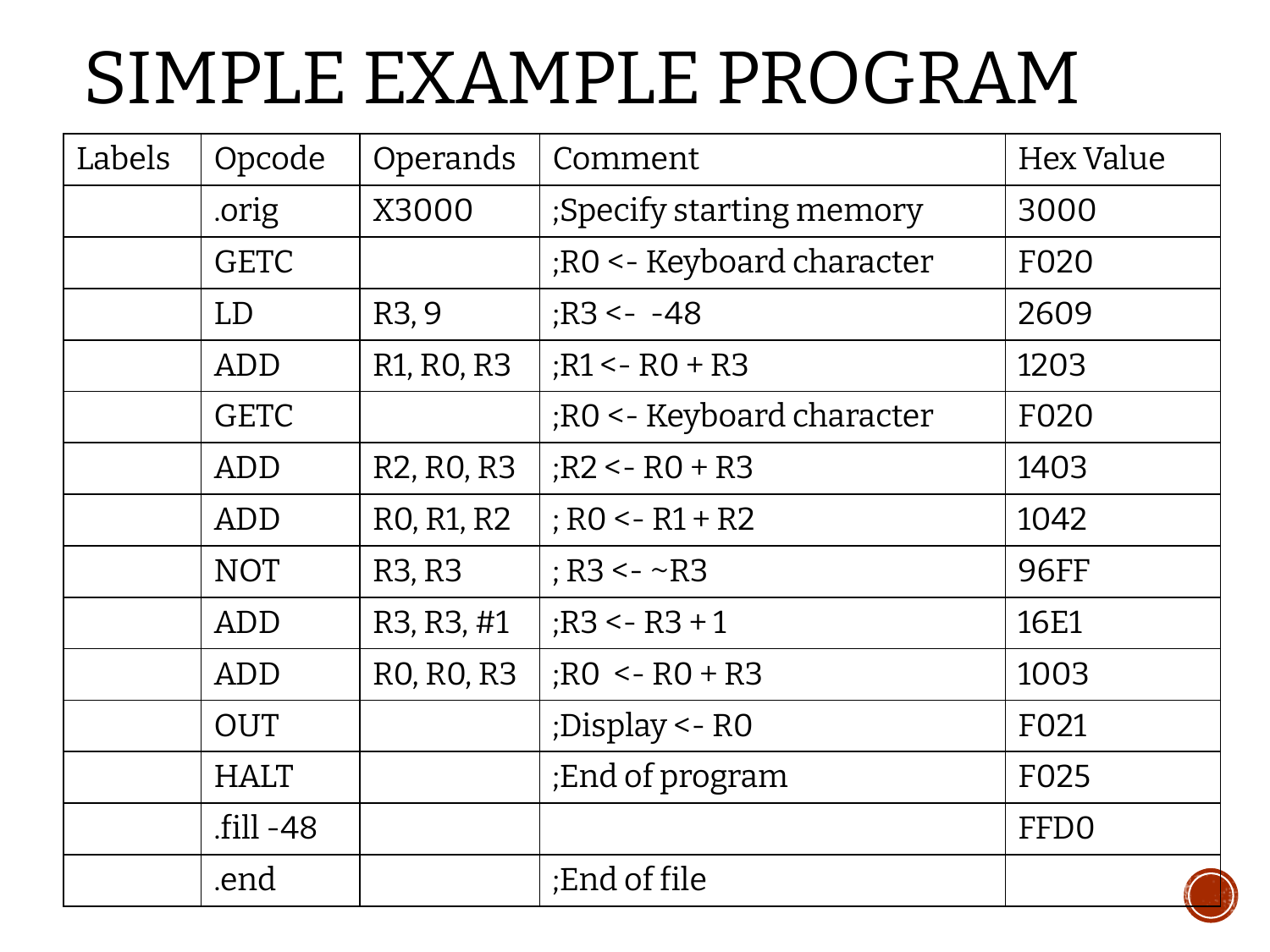

# Simple Example Program
| Labels | Opcode | Operands | Comment | Hex Value |
| --- | --- | --- | --- | --- |
|  | .orig | X3000 | ;Specify starting memory | 3000 |
|  | GETC |  | ;R0 <- Keyboard character | F020 |
|  | LD | R3, 9 | ;R3 <- -48 | 2609 |
|  | ADD | R1, R0, R3 | ;R1 <- R0 + R3 | 1203 |
|  | GETC |  | ;R0 <- Keyboard character | F020 |
|  | ADD | R2, R0, R3 | ;R2 <- R0 + R3 | 1403 |
|  | ADD | R0, R1, R2 | ; R0 <- R1 + R2 | 1042 |
|  | NOT | R3, R3 | ; R3 <- ~R3 | 96FF |
|  | ADD | R3, R3, #1 | ;R3 <- R3 + 1 | 16E1 |
|  | ADD | R0, R0, R3 | ;R0 <- R0 + R3 | 1003 |
|  | OUT |  | ;Display <- R0 | F021 |
|  | HALT |  | ;End of program | F025 |
|  | .fill -48 |  |  | FFD0 |
|  | .end |  | ;End of file |  |